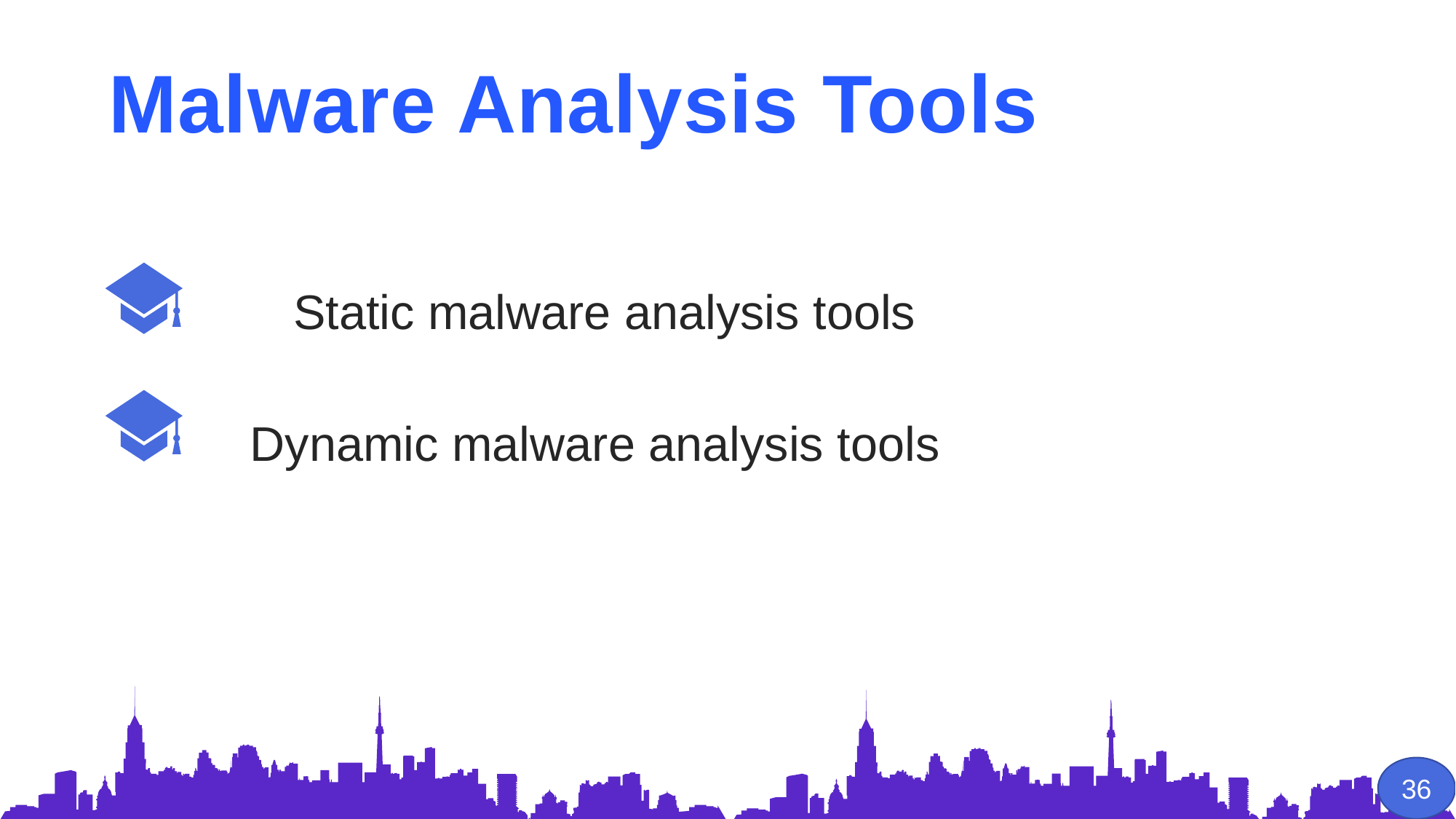

Malware Analysis Tools

Static malware analysis tools

Dynamic malware analysis tools
36